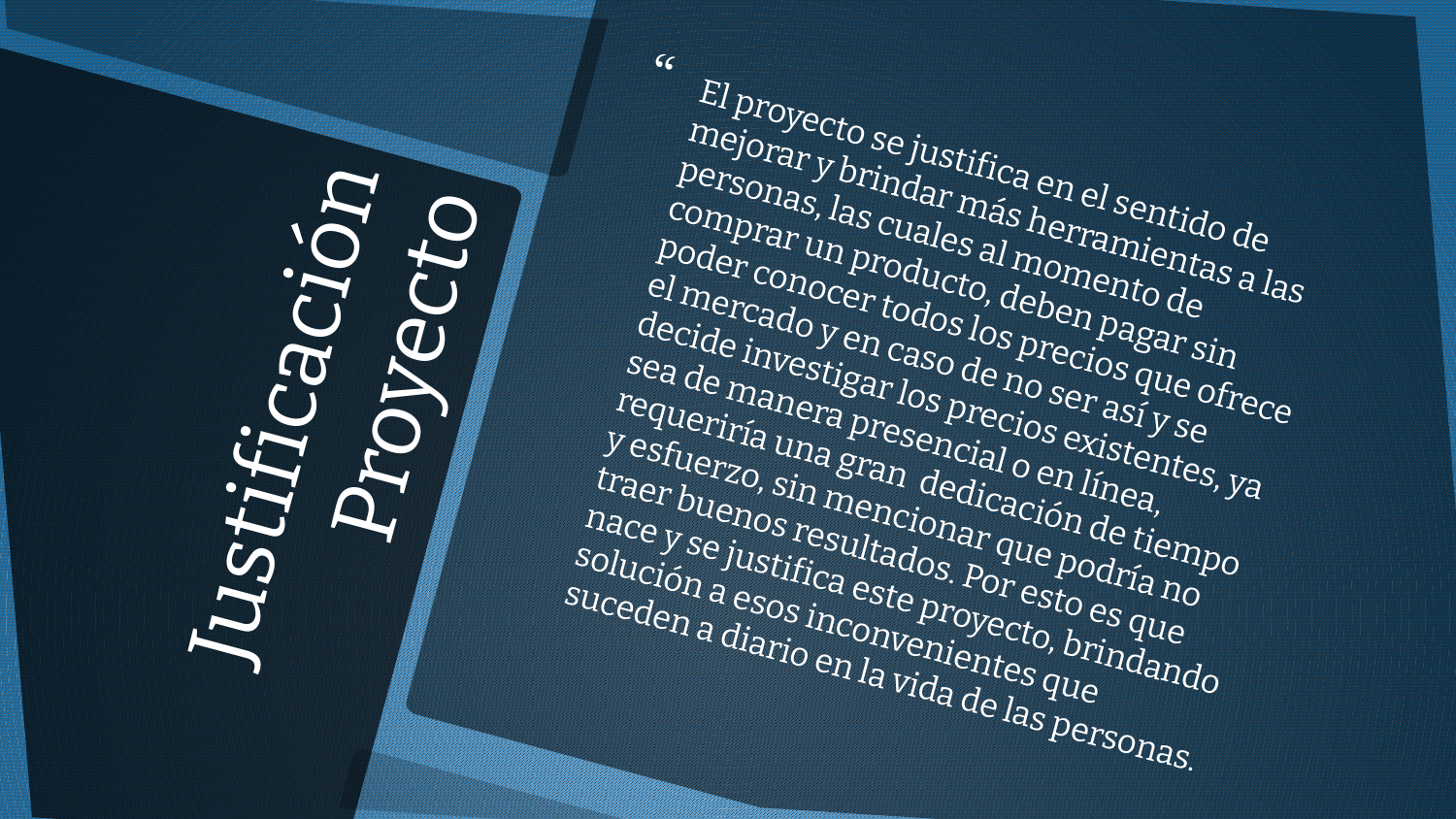

El proyecto se justifica en el sentido de mejorar y brindar más herramientas a las personas, las cuales al momento de comprar un producto, deben pagar sin poder conocer todos los precios que ofrece el mercado y en caso de no ser así y se decide investigar los precios existentes, ya sea de manera presencial o en línea, requeriría una gran  dedicación de tiempo y esfuerzo, sin mencionar que podría no traer buenos resultados. Por esto es que nace y se justifica este proyecto, brindando solución a esos inconvenientes que suceden a diario en la vida de las personas.
# Justificación Proyecto